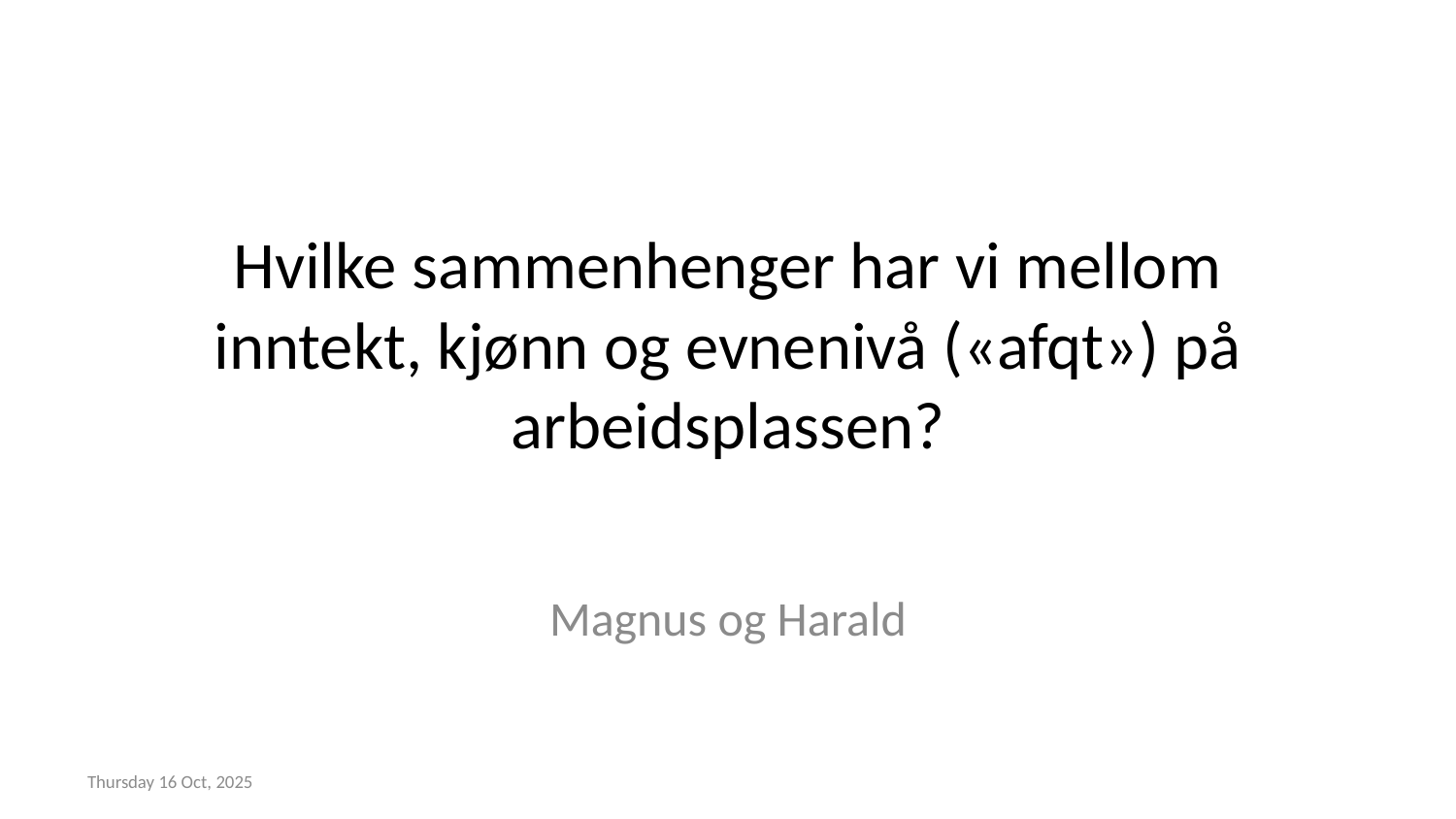

# Hvilke sammenhenger har vi mellom inntekt, kjønn og evnenivå («afqt») på arbeidsplassen?
Magnus og Harald
Thursday 16 Oct, 2025